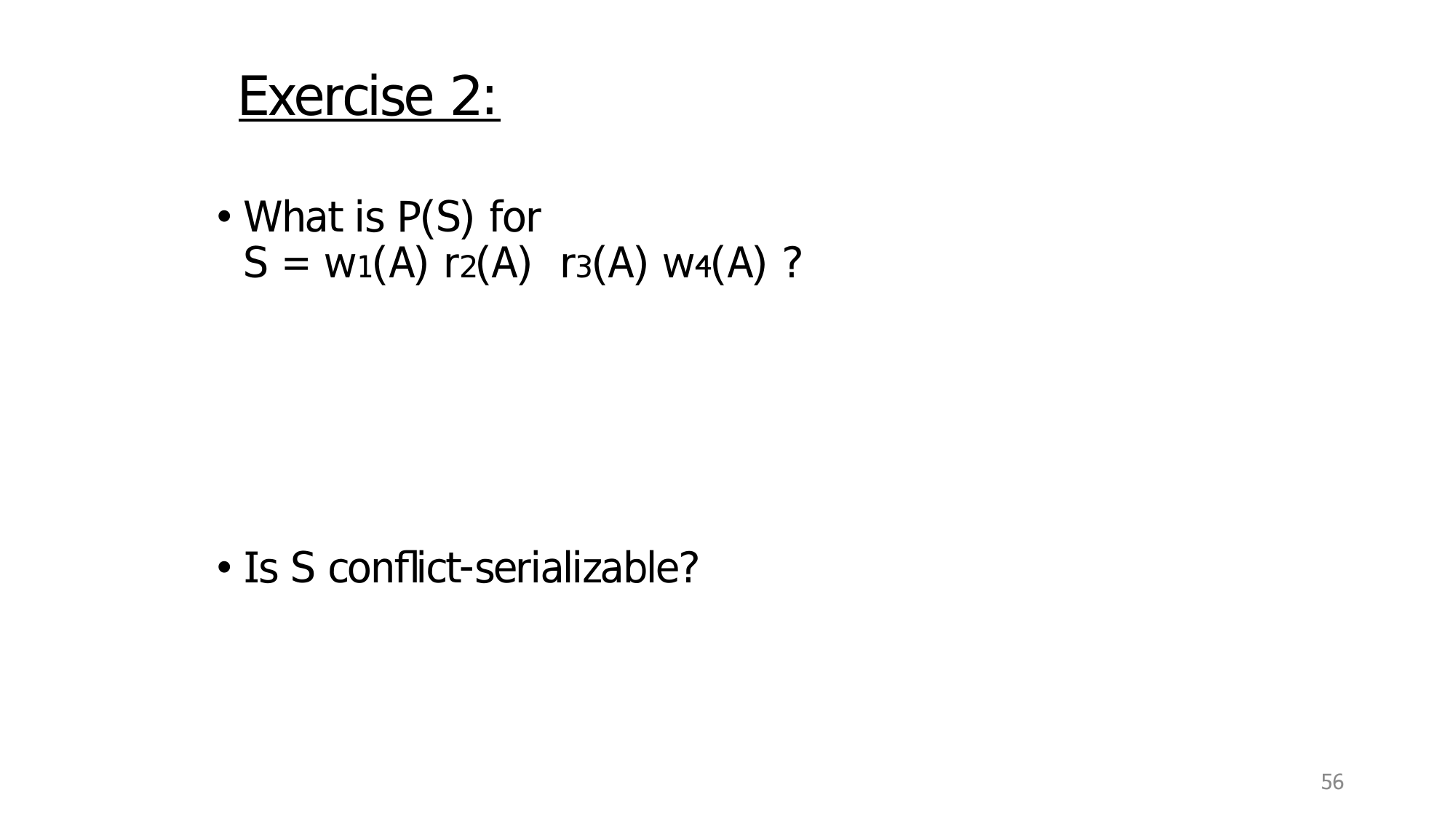

# Exercise 2:
What is P(S) for
S = w1(A) r2(A)  r3(A) w4(A) ?

Is S conflict-serializable?

56